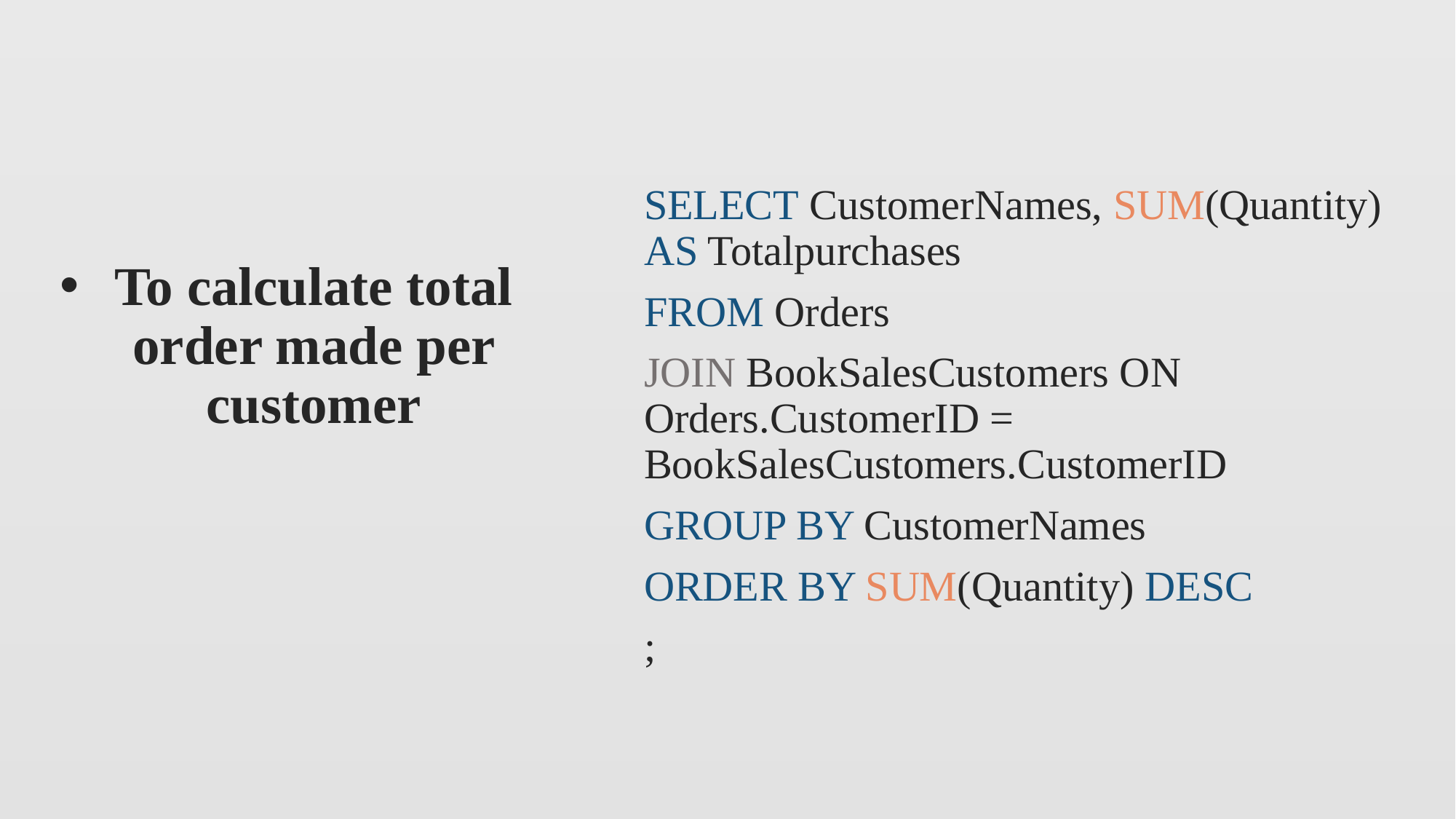

SELECT CustomerNames, SUM(Quantity) AS Totalpurchases
FROM Orders
JOIN BookSalesCustomers ON Orders.CustomerID = BookSalesCustomers.CustomerID
GROUP BY CustomerNames
ORDER BY SUM(Quantity) DESC
;
# To calculate total order made per customer